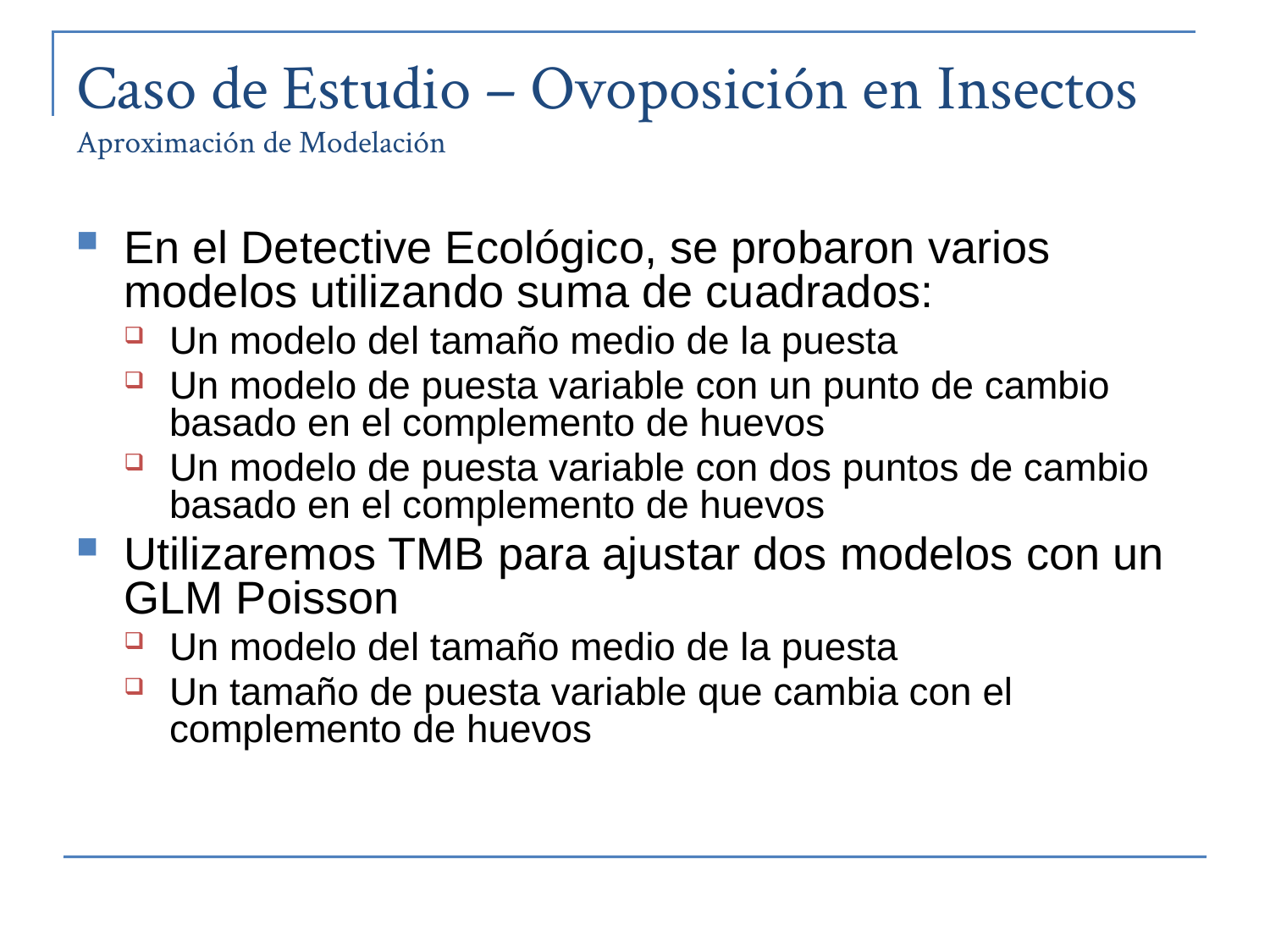

Caso de Estudio – Ovoposición en Insectos
Aproximación de Modelación
En el Detective Ecológico, se probaron varios modelos utilizando suma de cuadrados:
Un modelo del tamaño medio de la puesta
Un modelo de puesta variable con un punto de cambio basado en el complemento de huevos
Un modelo de puesta variable con dos puntos de cambio basado en el complemento de huevos
Utilizaremos TMB para ajustar dos modelos con un GLM Poisson
Un modelo del tamaño medio de la puesta
Un tamaño de puesta variable que cambia con el complemento de huevos